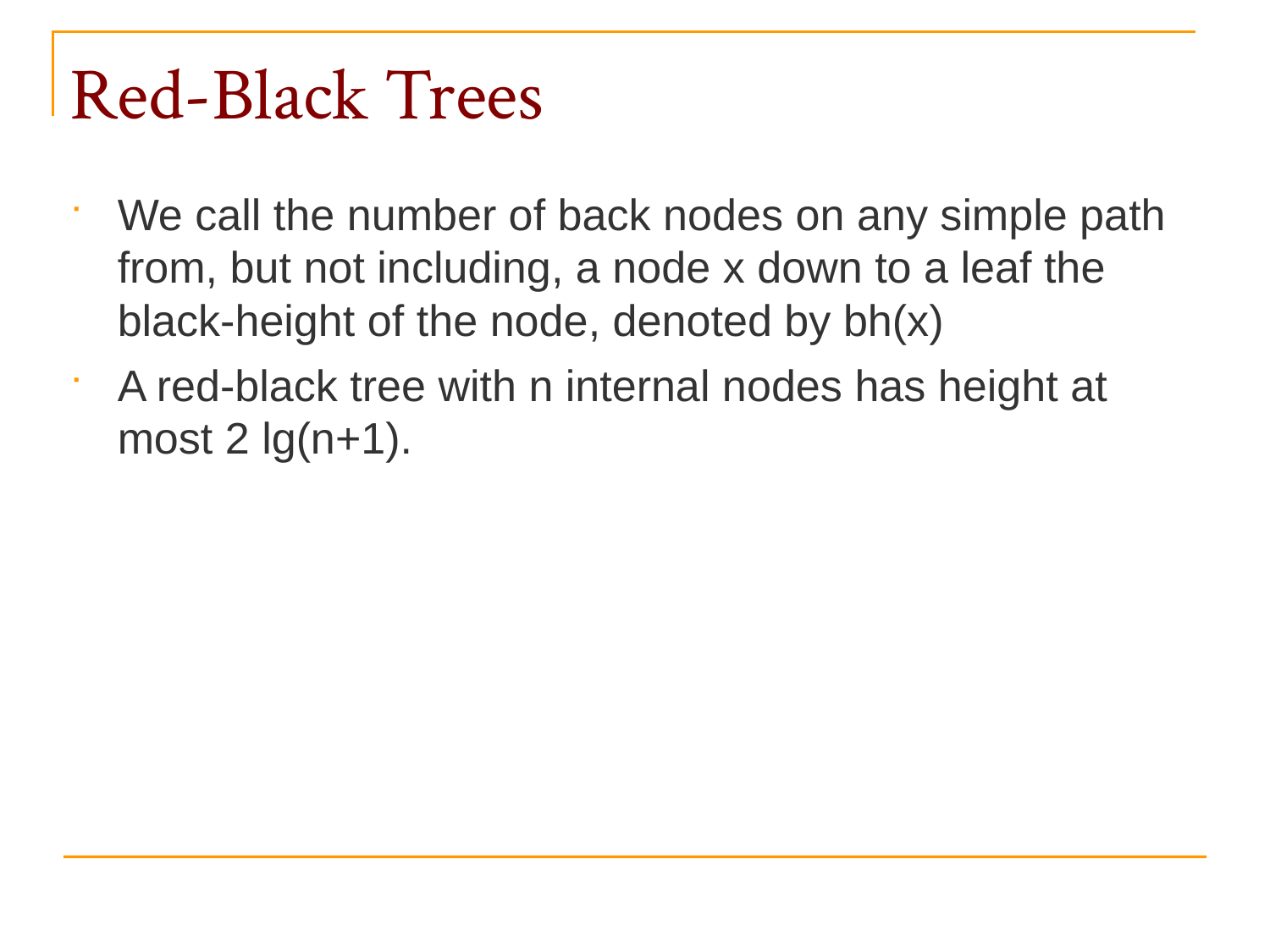

# Red-Black Trees
We call the number of back nodes on any simple path from, but not including, a node x down to a leaf the black-height of the node, denoted by bh(x)
A red-black tree with n internal nodes has height at most 2 lg(n+1).